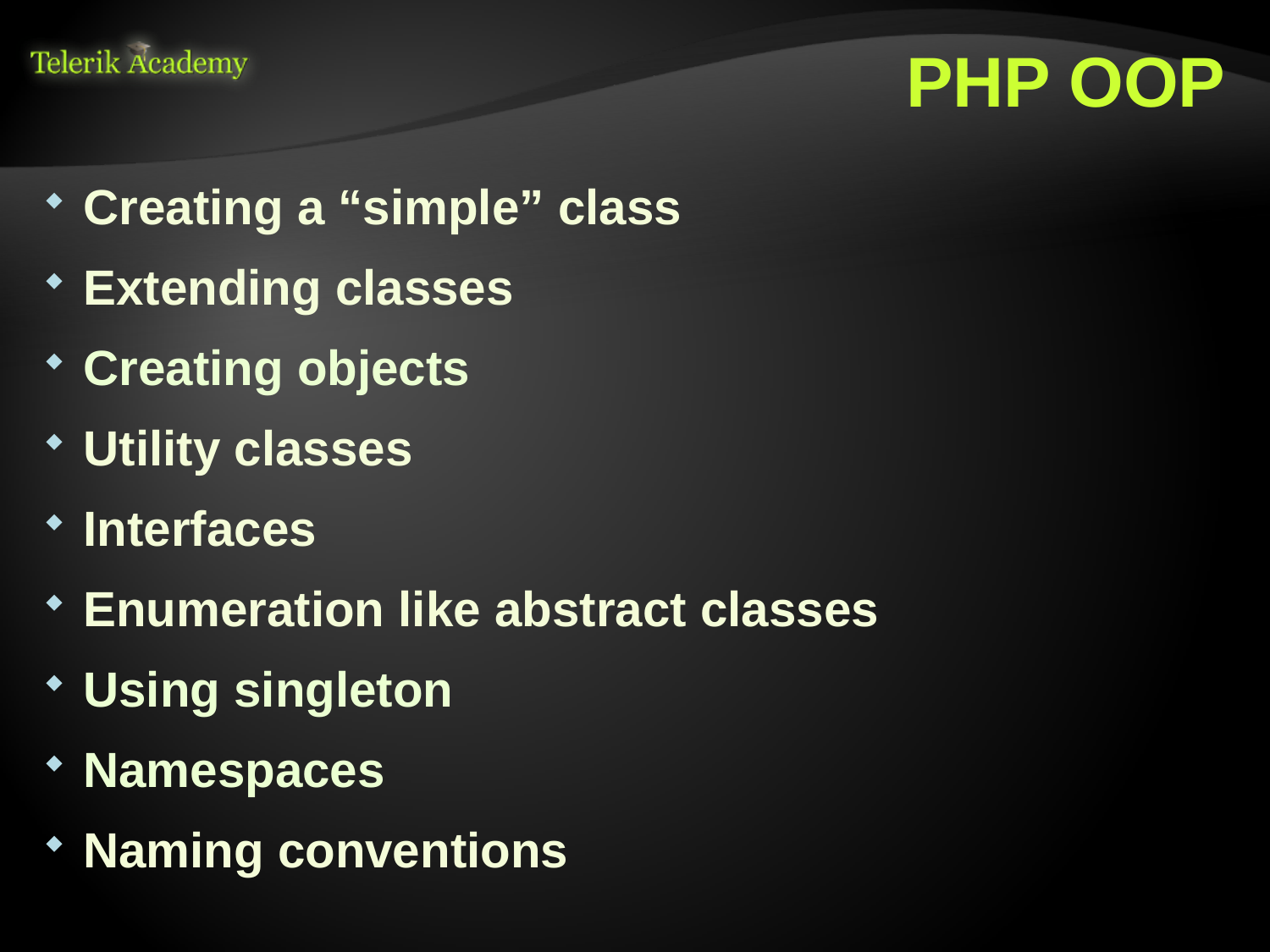

# PHP OOP
Creating a “simple” class
Extending classes
Creating objects
Utility classes
Interfaces
Enumeration like abstract classes
Using singleton
Namespaces
Naming conventions